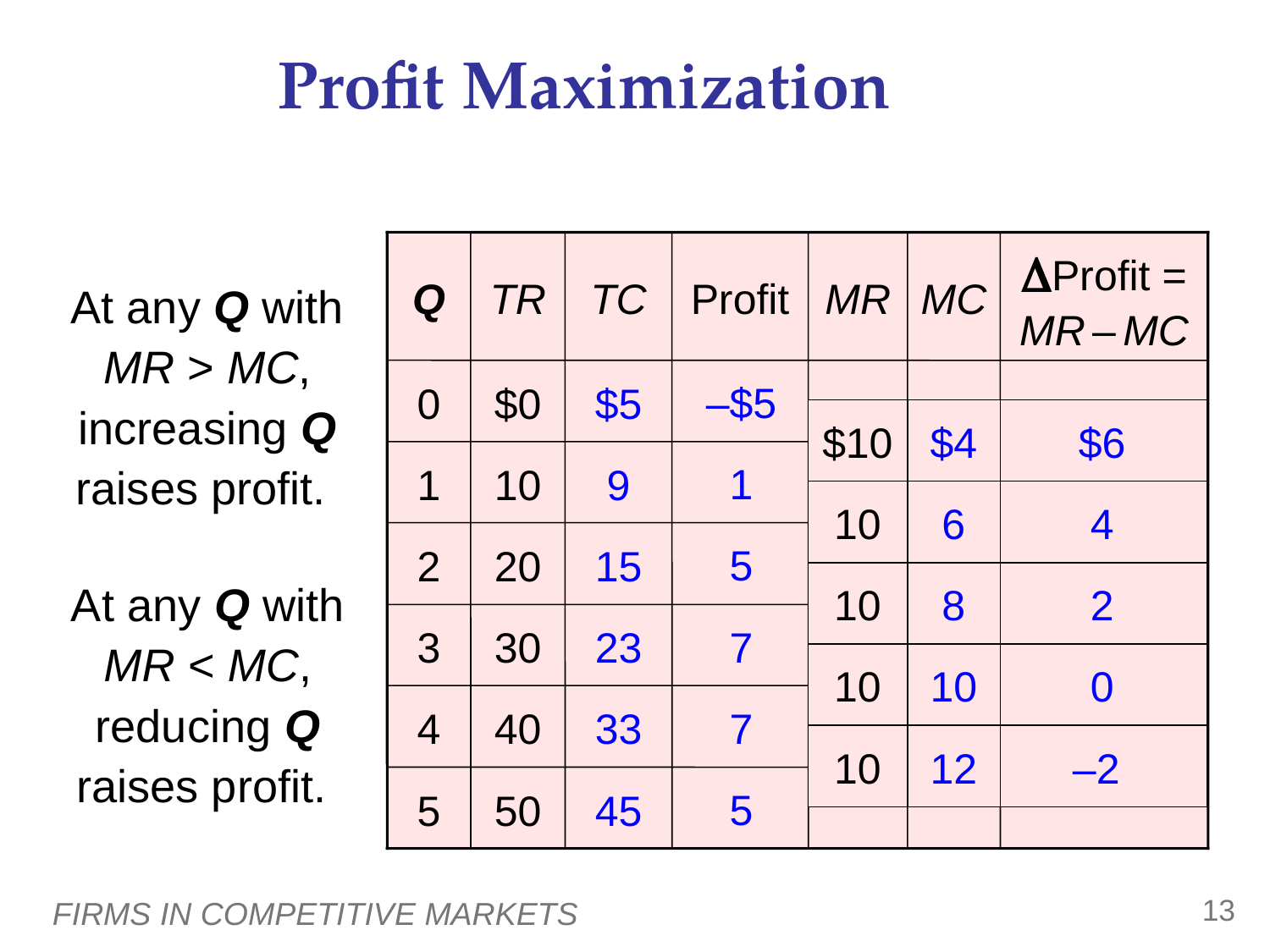

Profit Maximization
0

Q

TR

TC

Profit

MR

MC

ΔProfit = MR – MC

At any Q with MR > MC,
increasing Q raises profit.
–$5
1
5
7
7
5
0

$0
$5
9
15
23
33
45

$10
$4
6
8
10
12
$6
4
2
0
–2

1

10

10

2

20

10

At any Q with MR < MC,
reducing Q raises profit.
3

30

10

4

40

10

5

50

13
FIRMS IN COMPETITIVE MARKETS